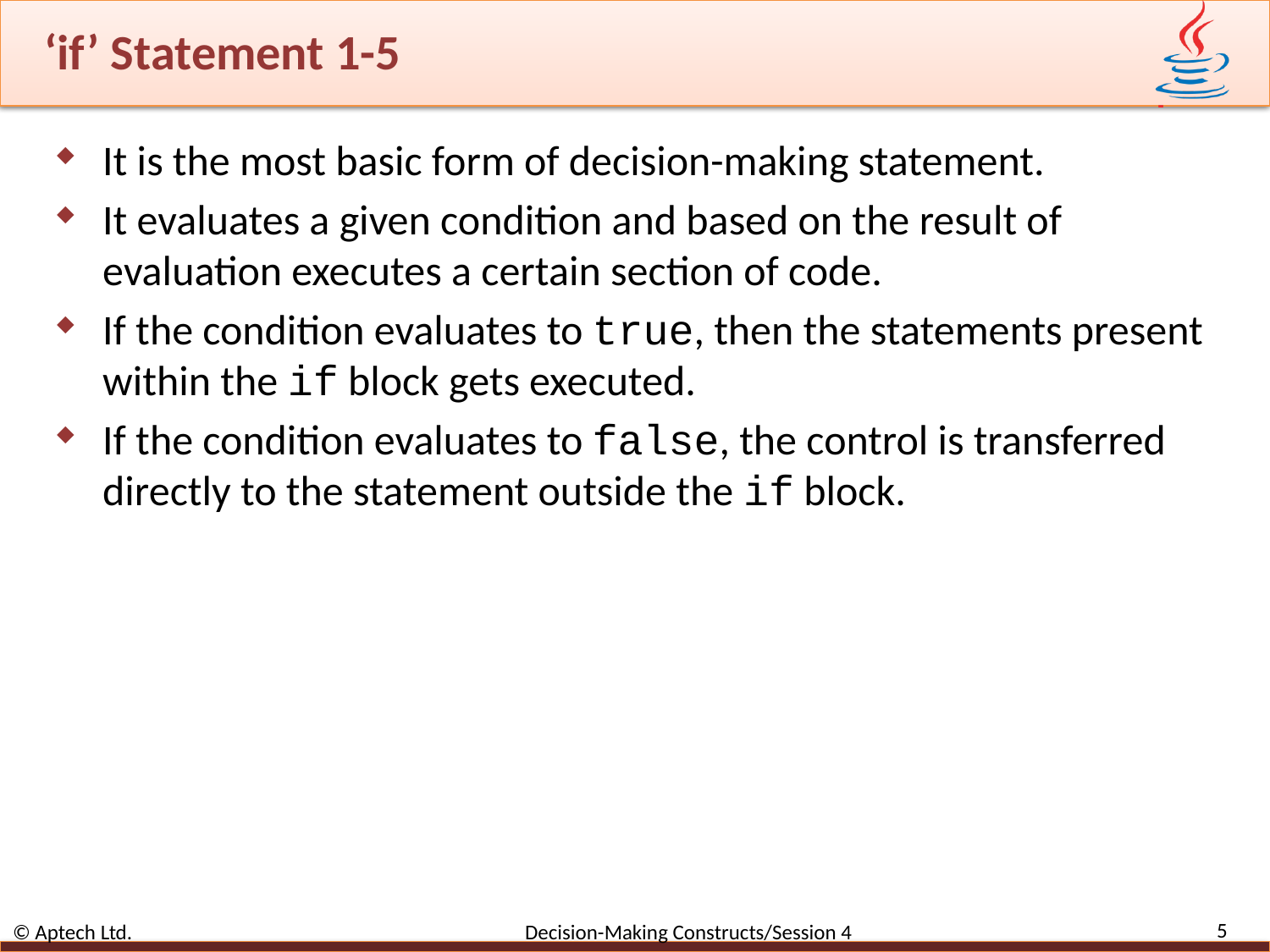

# ‘if’ Statement 1-5
It is the most basic form of decision-making statement.
It evaluates a given condition and based on the result of evaluation executes a certain section of code.
If the condition evaluates to true, then the statements present within the if block gets executed.
If the condition evaluates to false, the control is transferred directly to the statement outside the if block.
5
© Aptech Ltd.                                                                                 Decision-Making Constructs/Session 4